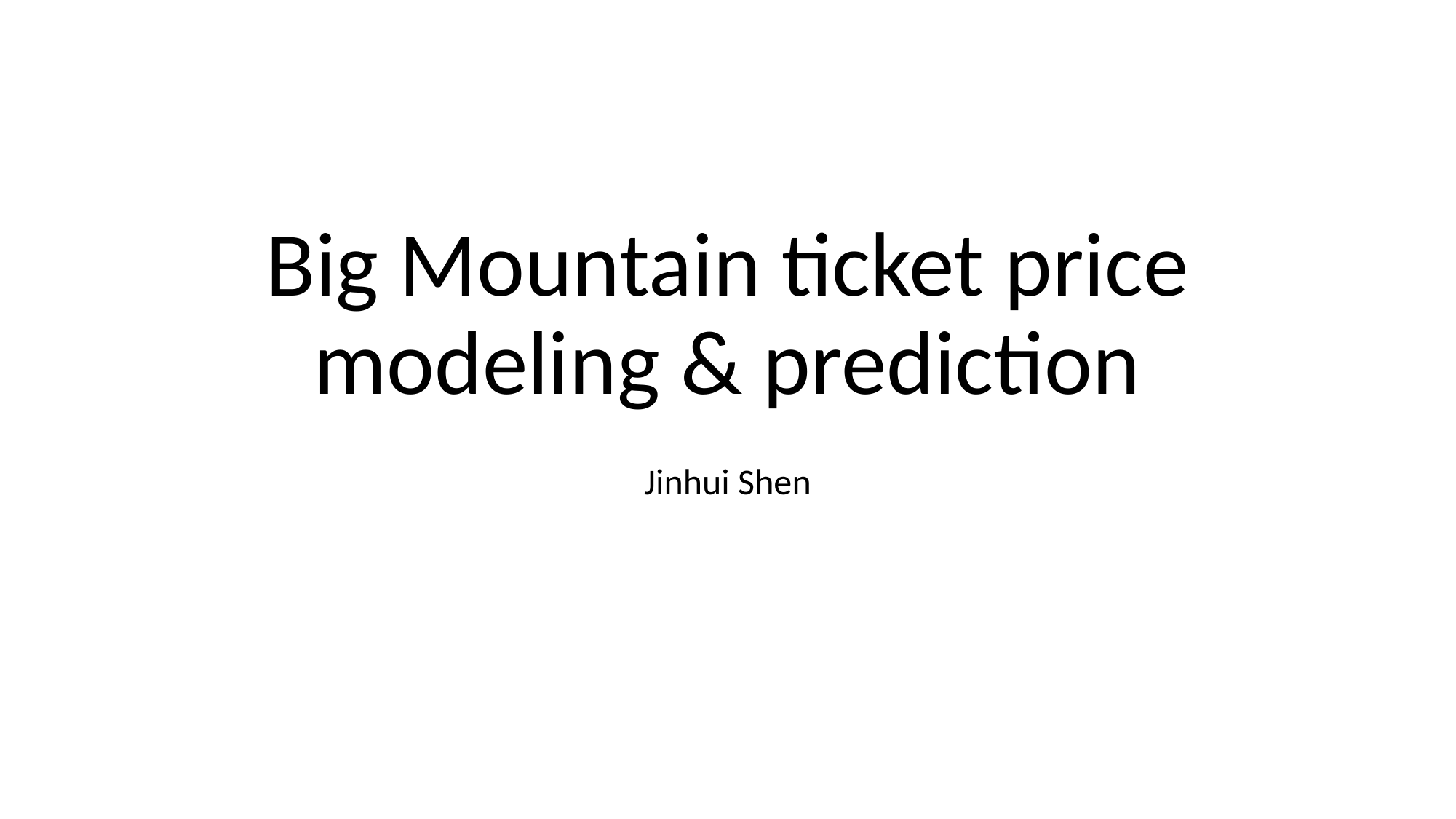

# Big Mountain ticket price modeling & prediction
Jinhui Shen